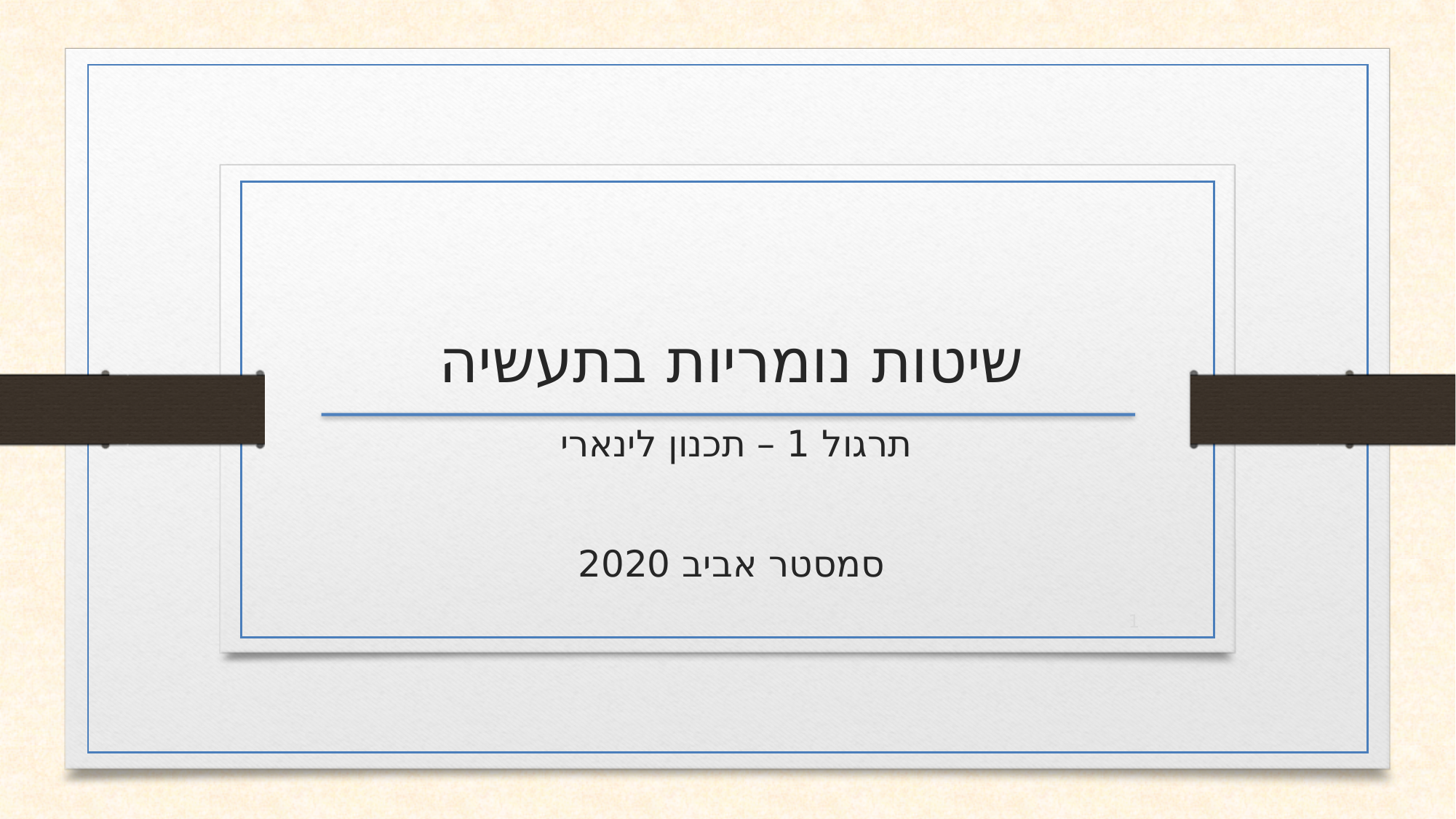

שיטות נומריות בתעשיה
 תרגול 1 – תכנון לינארי

סמסטר אביב 2020
1